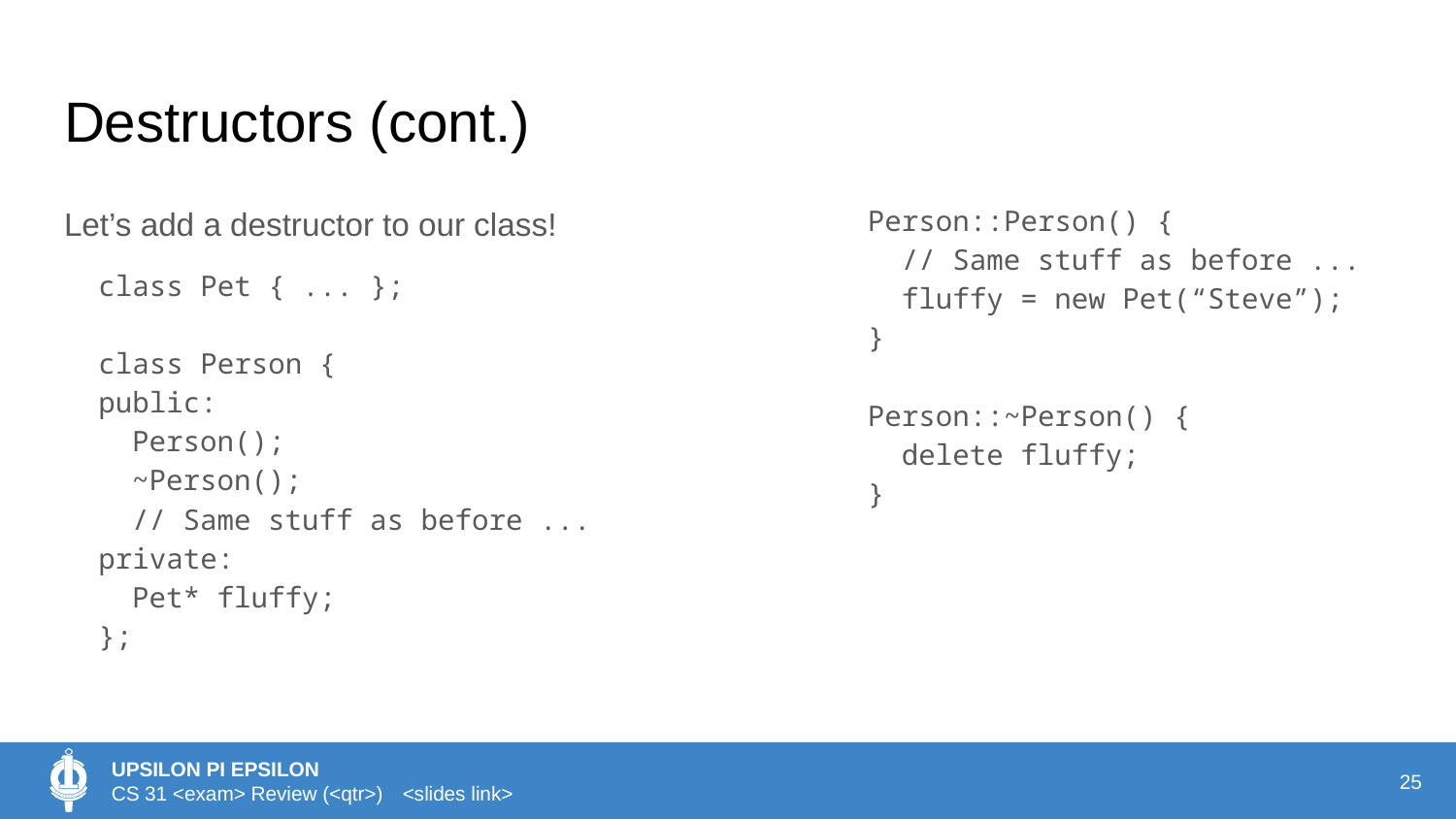

# Destructors (cont.)
Let’s add a destructor to our class!
  class Pet { ... };

  class Person {
  public:
    Person();
    ~Person();
    // Same stuff as before ...
  private:
    Pet* fluffy;
  };

Person::Person() {
  // Same stuff as before ...
  fluffy = new Pet(“Steve”);
}

Person::~Person() {
  delete fluffy;
}

25